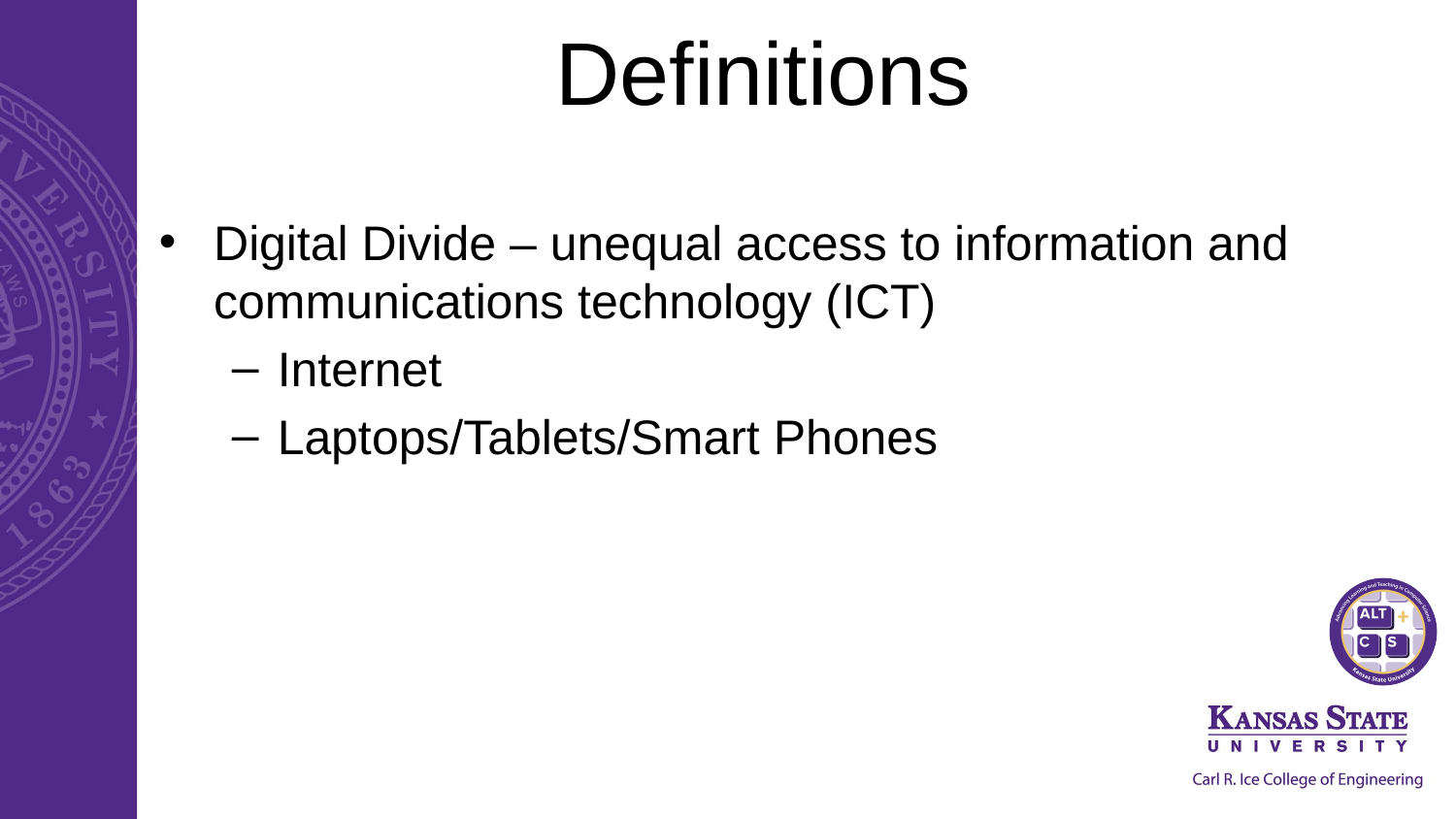

# Definitions
Digital Divide – unequal access to information and communications technology (ICT)
Internet
Laptops/Tablets/Smart Phones